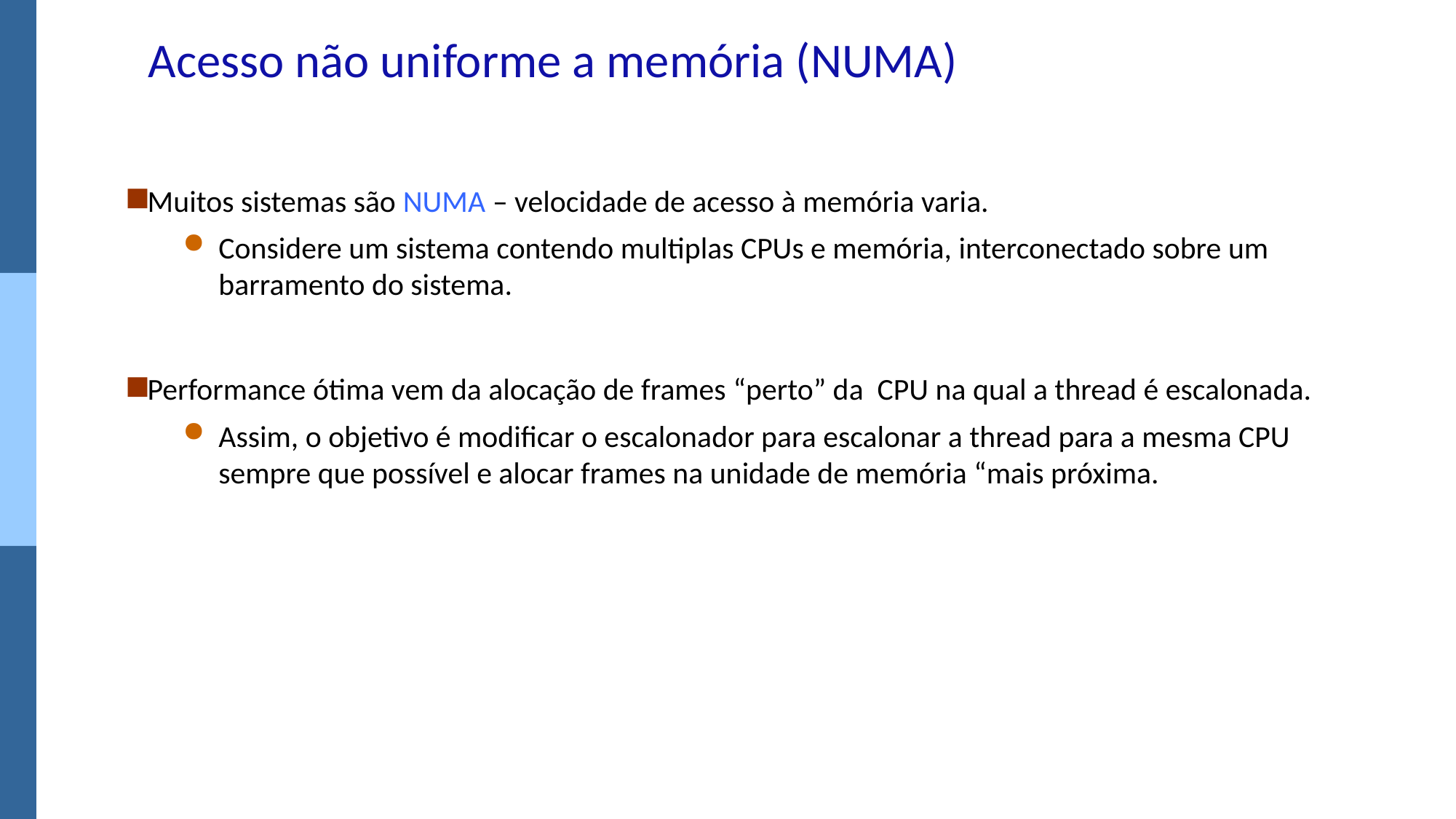

# Acesso não uniforme a memória (NUMA)

Muitos sistemas são NUMA – velocidade de acesso à memória varia.
Considere um sistema contendo multiplas CPUs e memória, interconectado sobre um barramento do sistema.

Performance ótima vem da alocação de frames “perto” da  CPU na qual a thread é escalonada.
Assim, o objetivo é modificar o escalonador para escalonar a thread para a mesma CPU sempre que possível e alocar frames na unidade de memória “mais próxima.